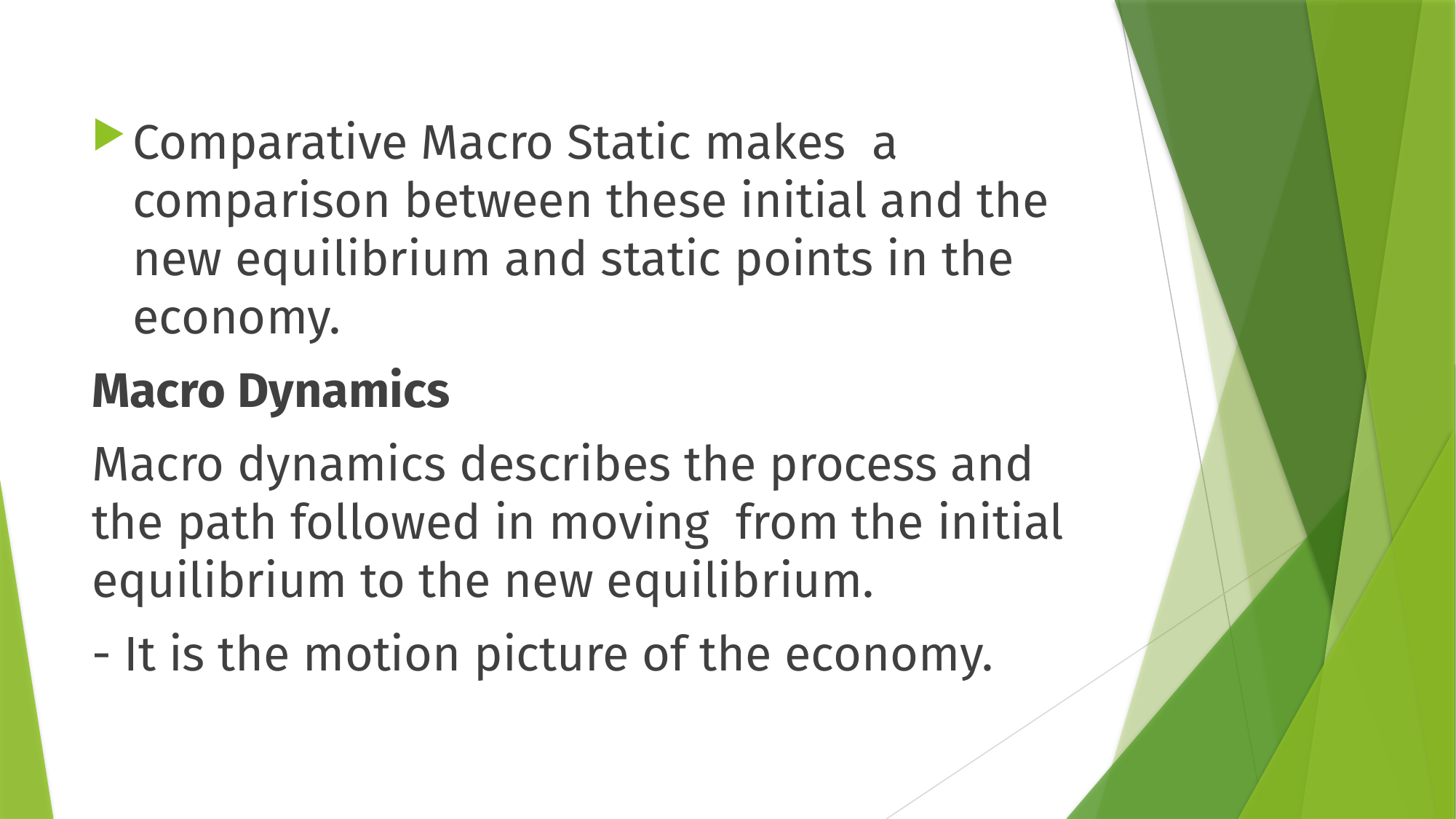

Comparative Macro Static makes  a comparison between these initial and the new equilibrium and static points in the economy.
Macro Dynamics
Macro dynamics describes the process and the path followed in moving  from the initial equilibrium to the new equilibrium.
- It is the motion picture of the economy.